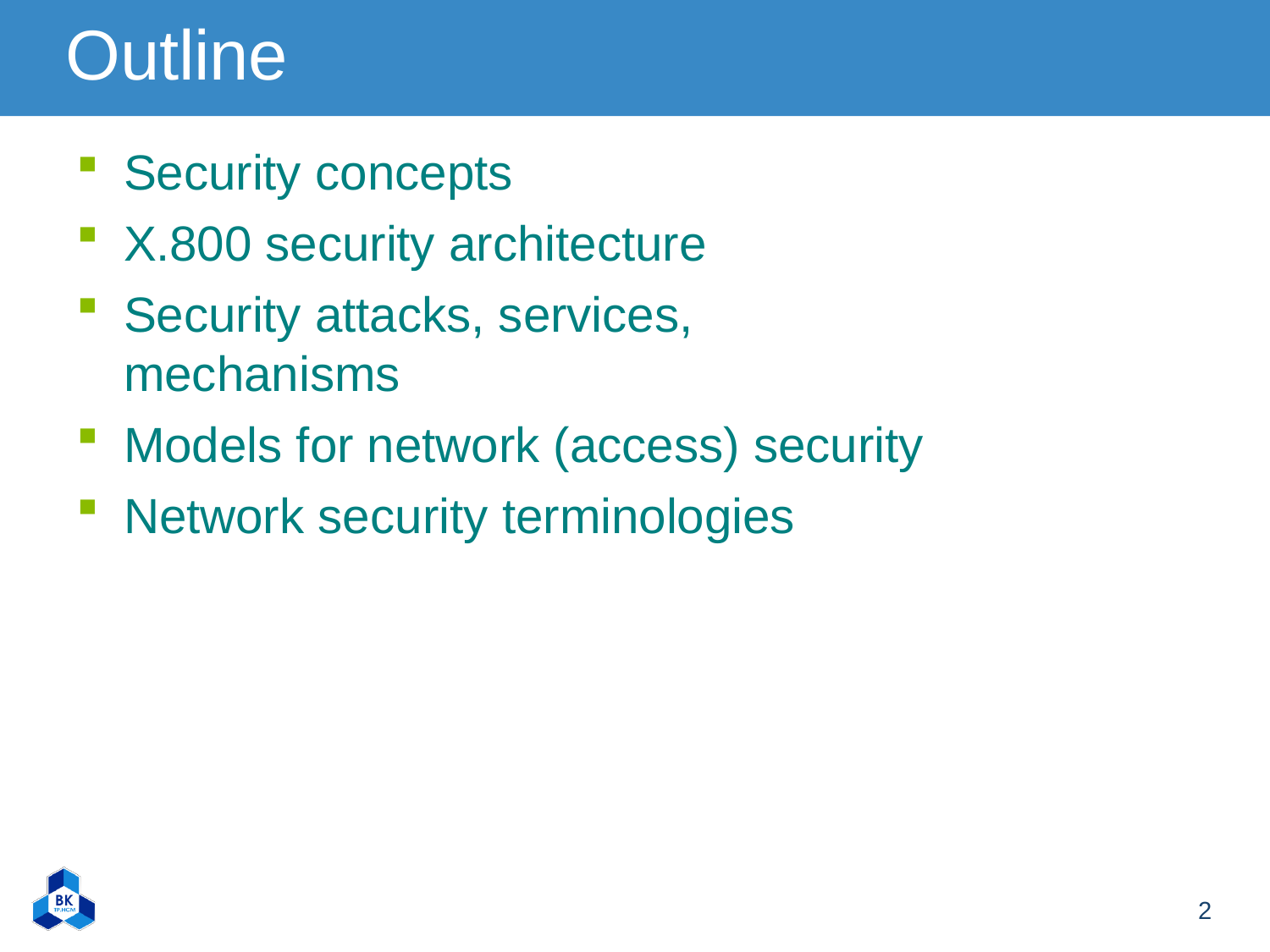

# Outline
Security concepts
X.800 security architecture
Security attacks, services, mechanisms
Models for network (access) security
Network security terminologies
2